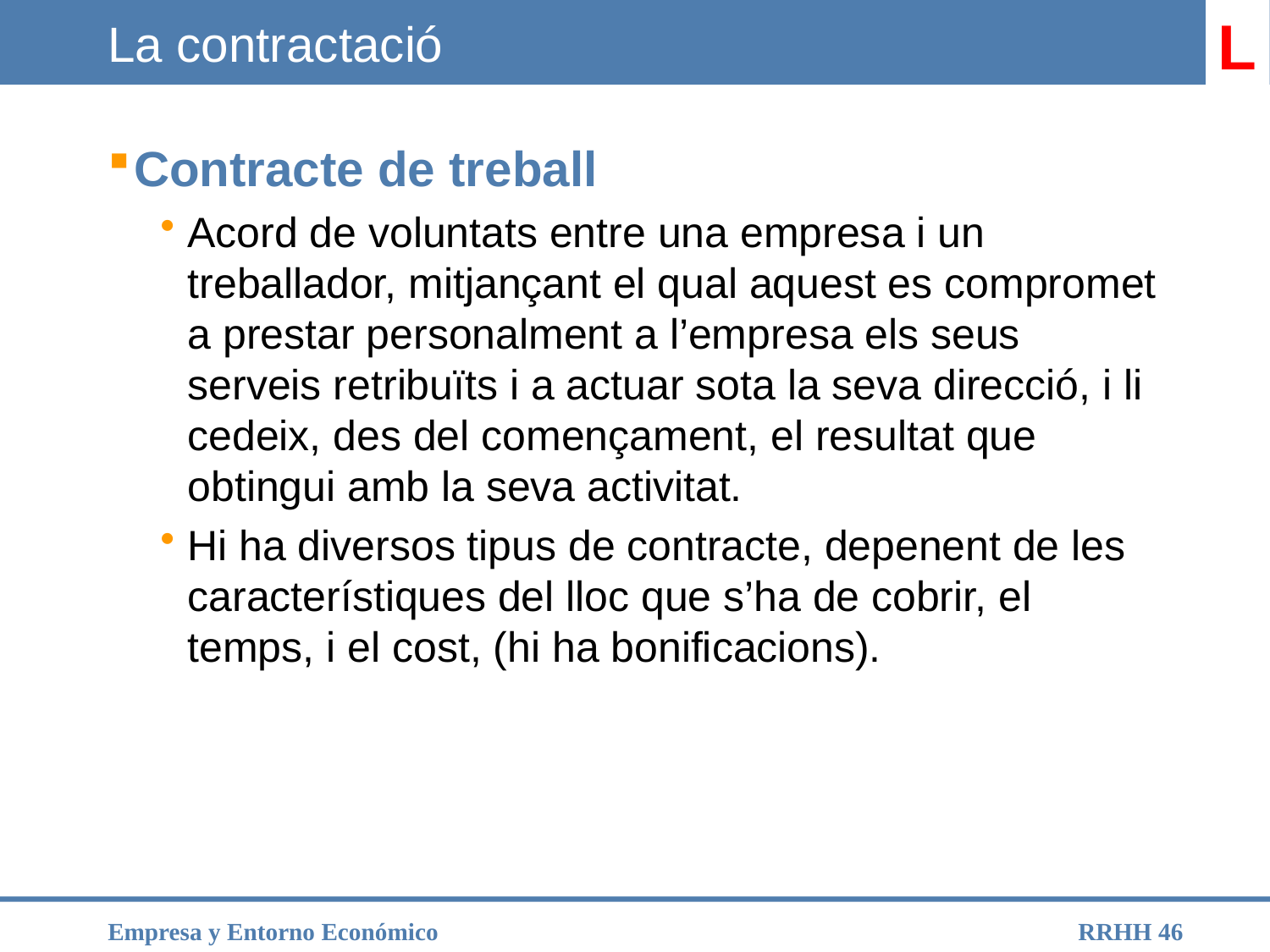

# La contractació
L
Contracte de treball
Acord de voluntats entre una empresa i un treballador, mitjançant el qual aquest es compromet a prestar personalment a l’empresa els seus serveis retribuïts i a actuar sota la seva direcció, i li cedeix, des del començament, el resultat que obtingui amb la seva activitat.
Hi ha diversos tipus de contracte, depenent de les característiques del lloc que s’ha de cobrir, el temps, i el cost, (hi ha bonificacions).